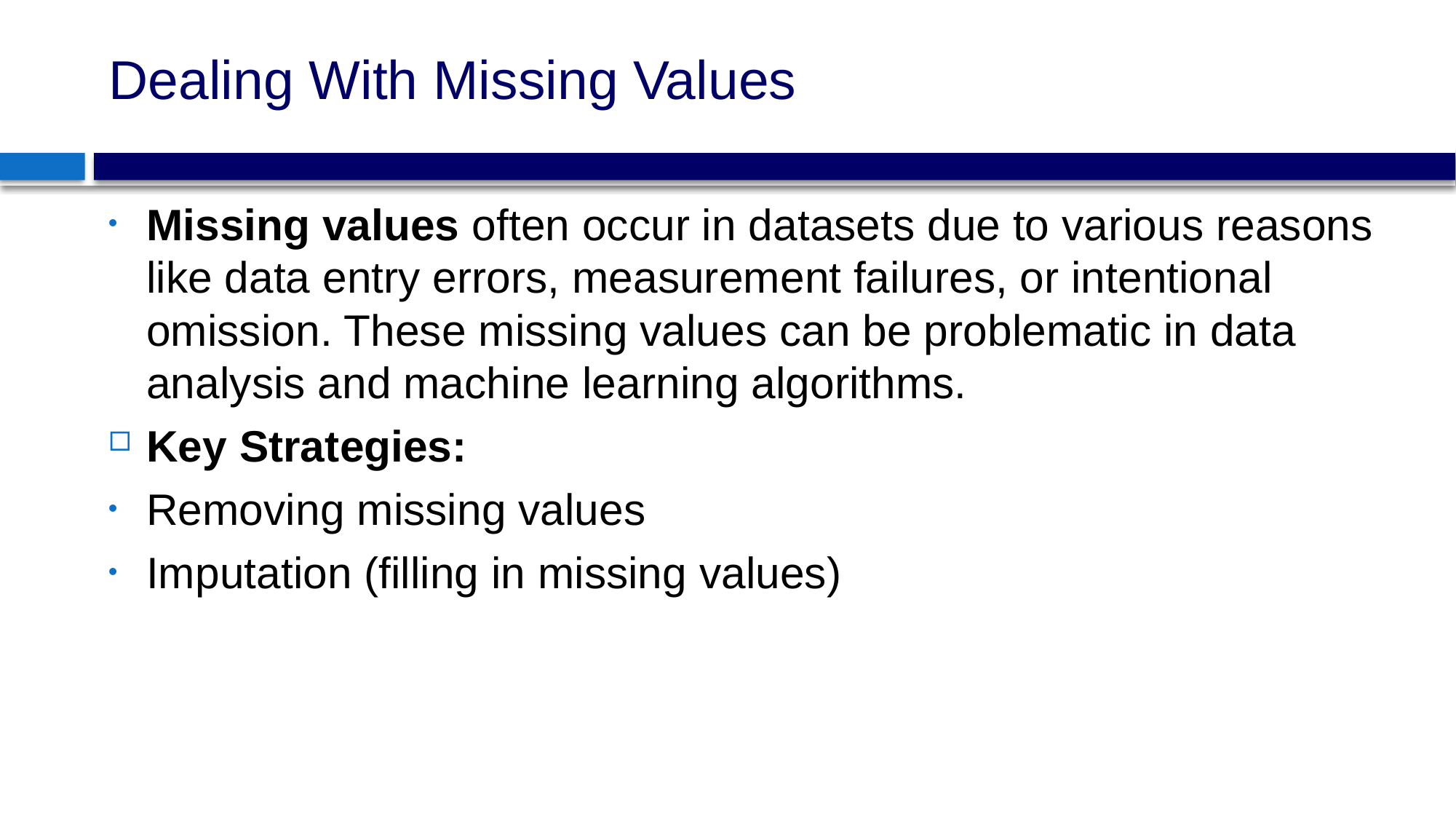

# Dealing With Missing Values
Missing values often occur in datasets due to various reasons like data entry errors, measurement failures, or intentional omission. These missing values can be problematic in data analysis and machine learning algorithms.
Key Strategies:
Removing missing values
Imputation (filling in missing values)